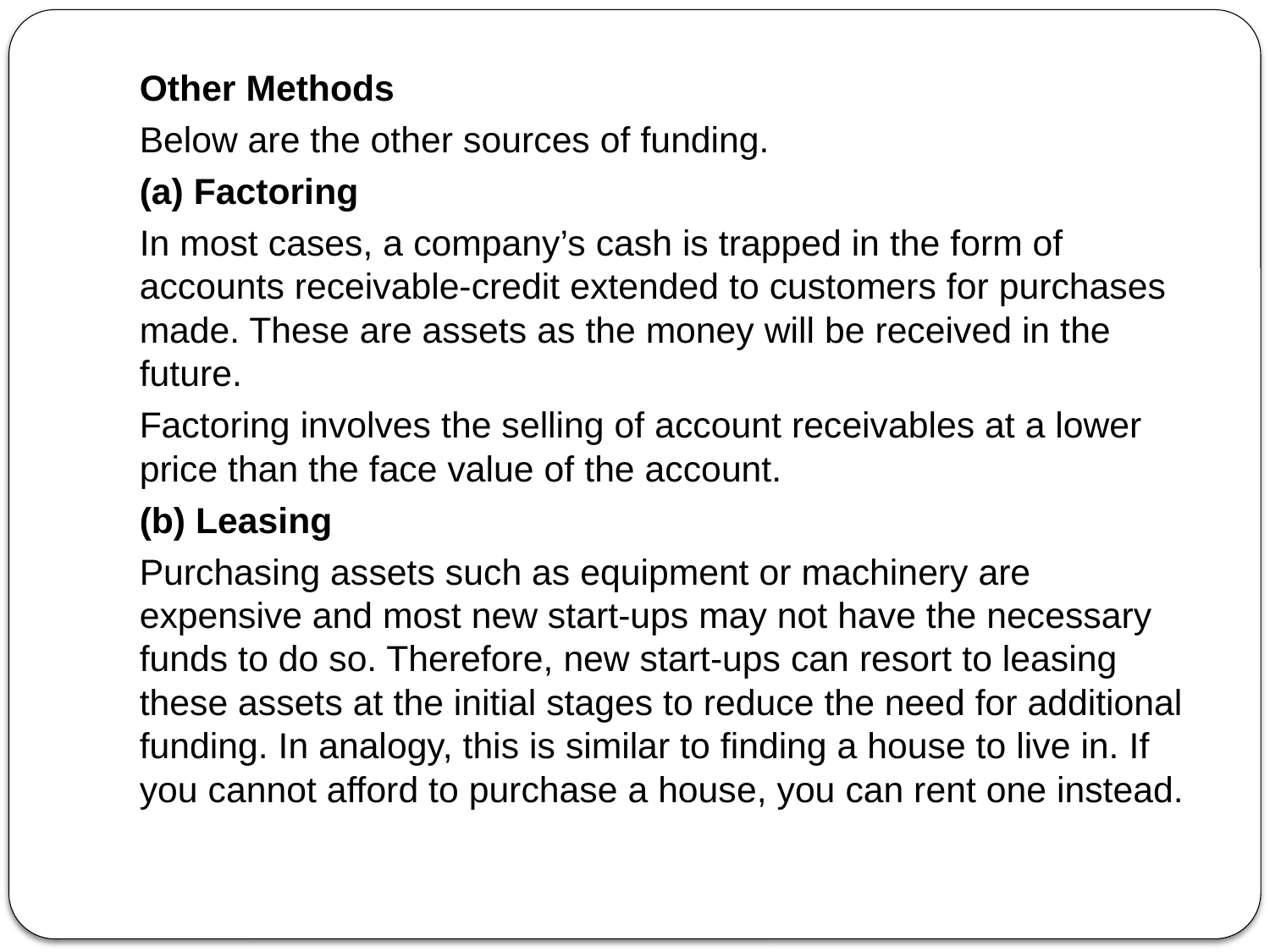

Other Methods
Below are the other sources of funding.
(a) Factoring
In most cases, a company’s cash is trapped in the form of accounts receivable-credit extended to customers for purchases made. These are assets as the money will be received in the future.
Factoring involves the selling of account receivables at a lower price than the face value of the account.
(b) Leasing
Purchasing assets such as equipment or machinery are expensive and most new start-ups may not have the necessary funds to do so. Therefore, new start-ups can resort to leasing these assets at the initial stages to reduce the need for additional funding. In analogy, this is similar to finding a house to live in. If you cannot afford to purchase a house, you can rent one instead.